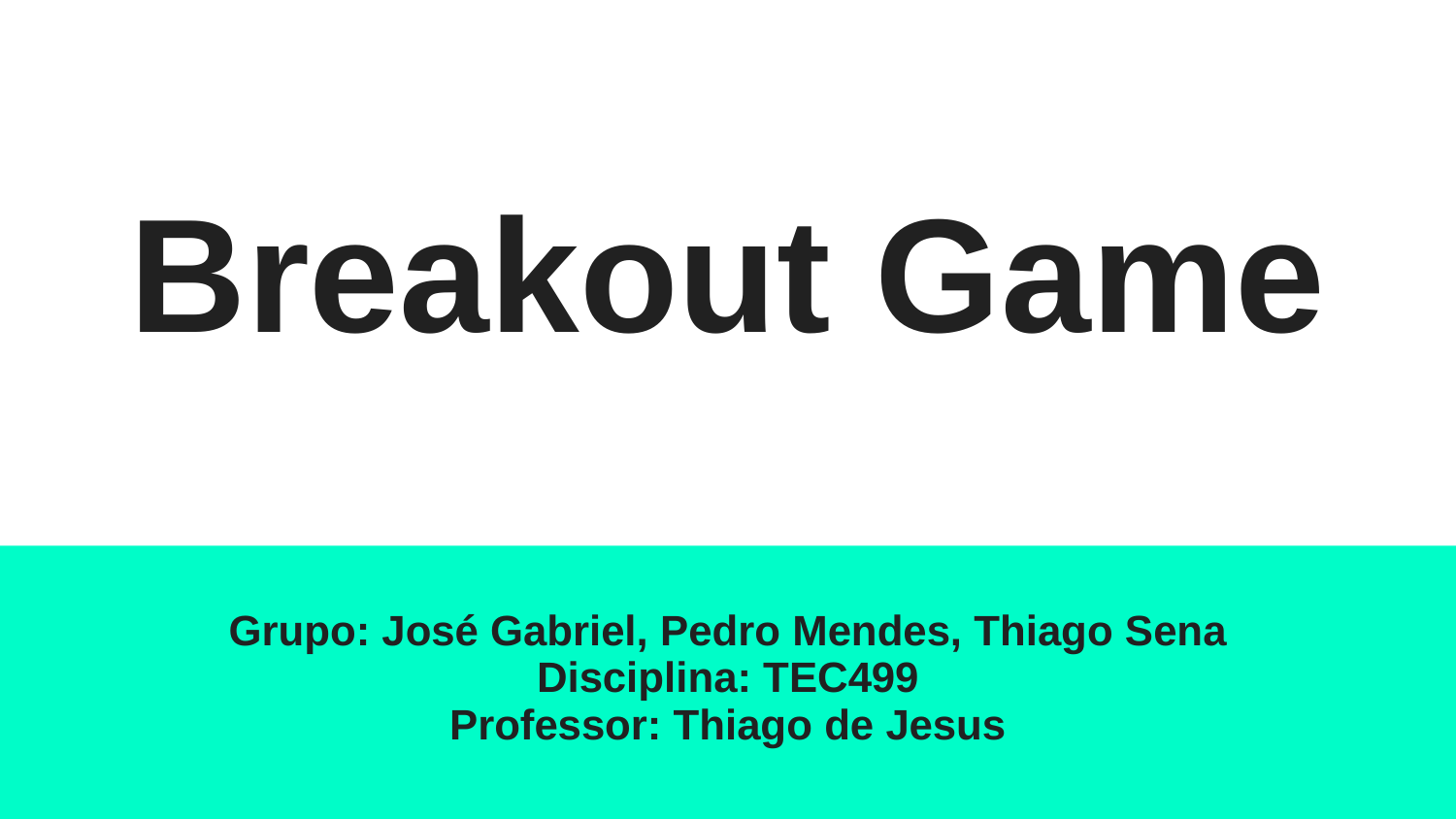

# Breakout Game
Grupo: José Gabriel, Pedro Mendes, Thiago Sena
Disciplina: TEC499
Professor: Thiago de Jesus